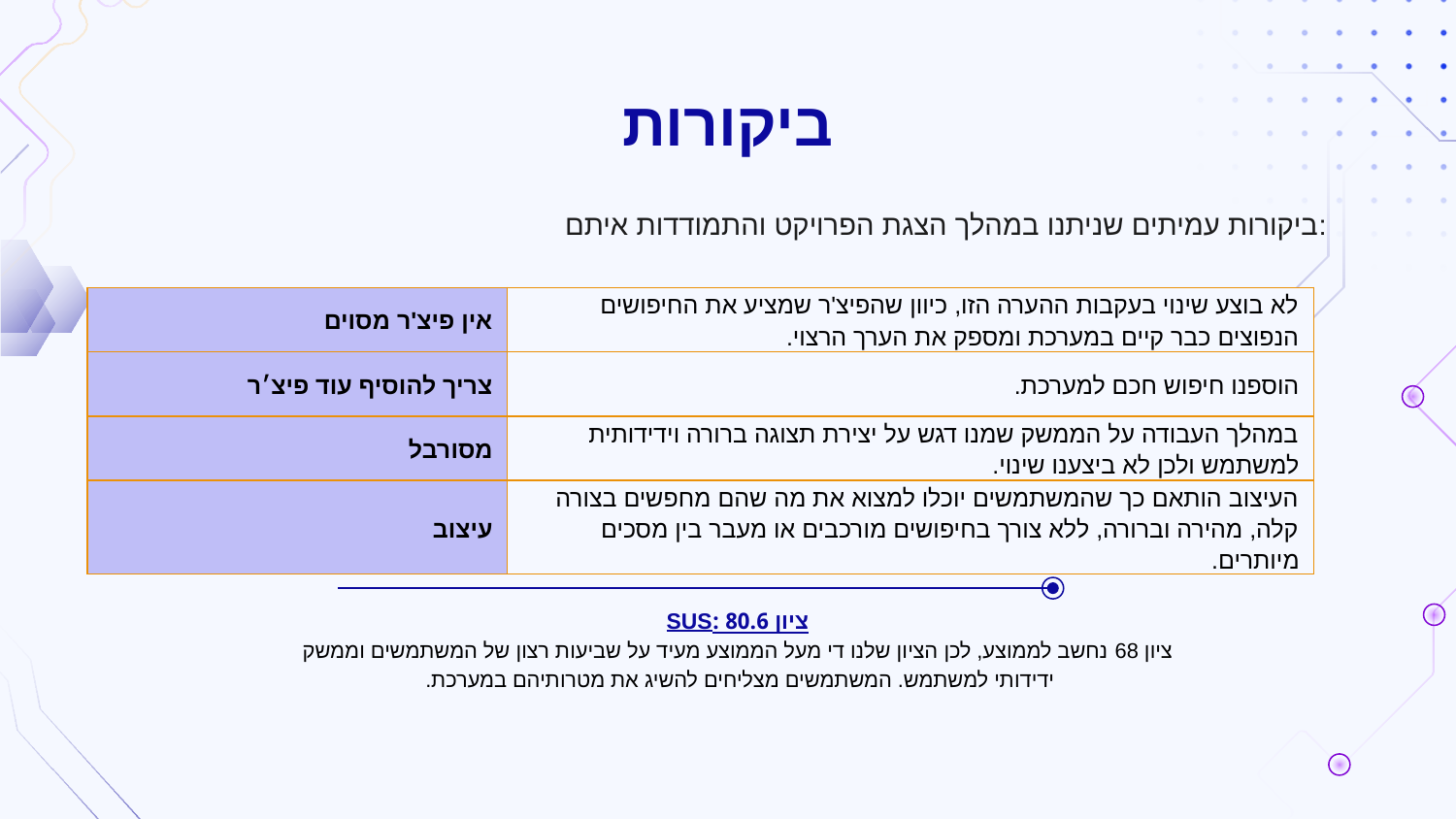

# ביקורות
ביקורות עמיתים שניתנו במהלך הצגת הפרויקט והתמודדות איתם:
| אין פיצ'ר מסוים | לא בוצע שינוי בעקבות ההערה הזו, כיוון שהפיצ'ר שמציע את החיפושים הנפוצים כבר קיים במערכת ומספק את הערך הרצוי. |
| --- | --- |
| צריך להוסיף עוד פיצ׳ר | הוספנו חיפוש חכם למערכת. |
| מסורבל | במהלך העבודה על הממשק שמנו דגש על יצירת תצוגה ברורה וידידותית למשתמש ולכן לא ביצענו שינוי. |
| עיצוב | העיצוב הותאם כך שהמשתמשים יוכלו למצוא את מה שהם מחפשים בצורה קלה, מהירה וברורה, ללא צורך בחיפושים מורכבים או מעבר בין מסכים מיותרים. |

ציון 80.6 :SUS
ציון 68 נחשב לממוצע, לכן הציון שלנו די מעל הממוצע מעיד על שביעות רצון של המשתמשים וממשק ידידותי למשתמש. המשתמשים מצליחים להשיג את מטרותיהם במערכת.